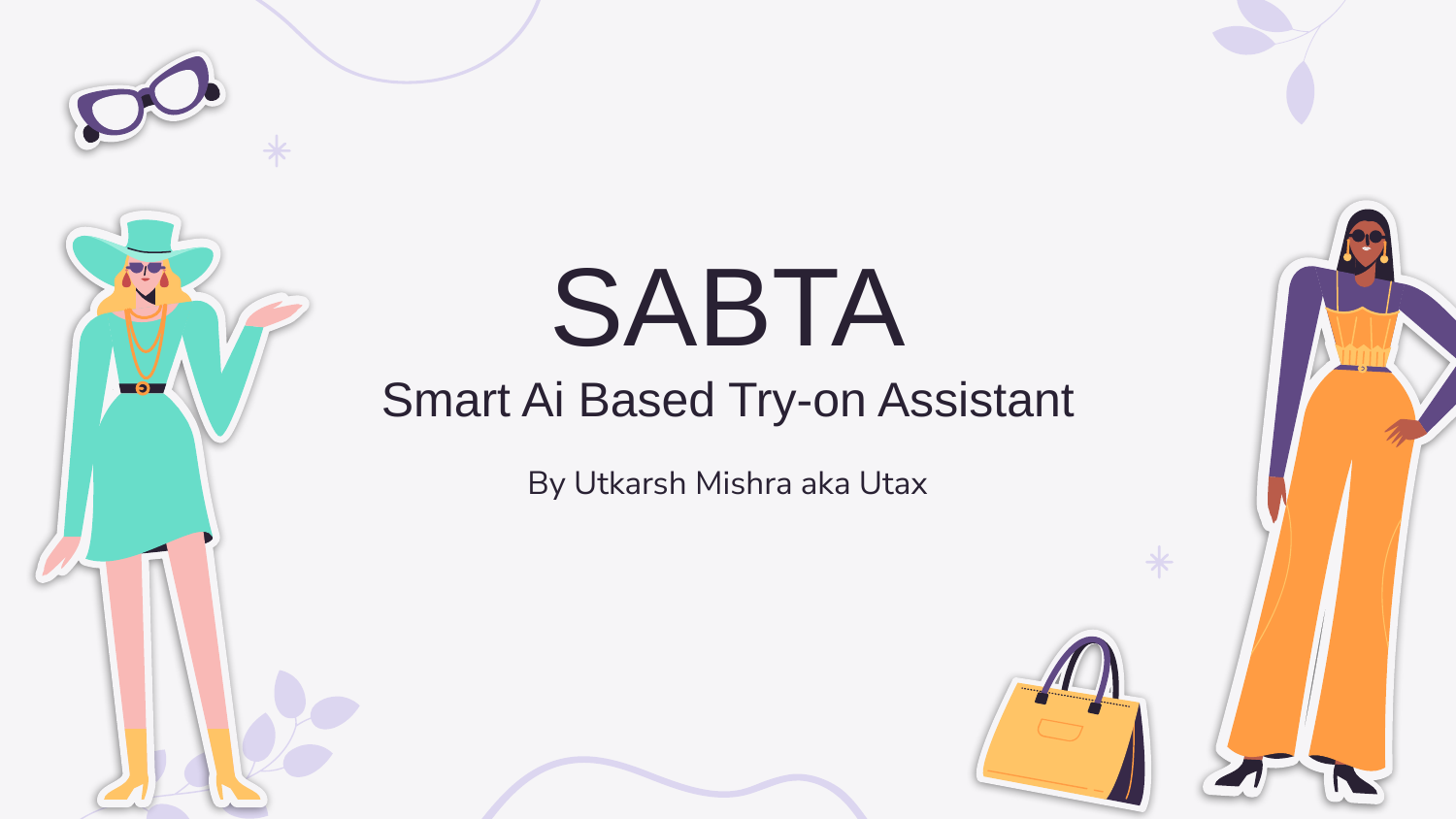

# SABTA Smart Ai Based Try-on Assistant

By Utkarsh Mishra aka Utax